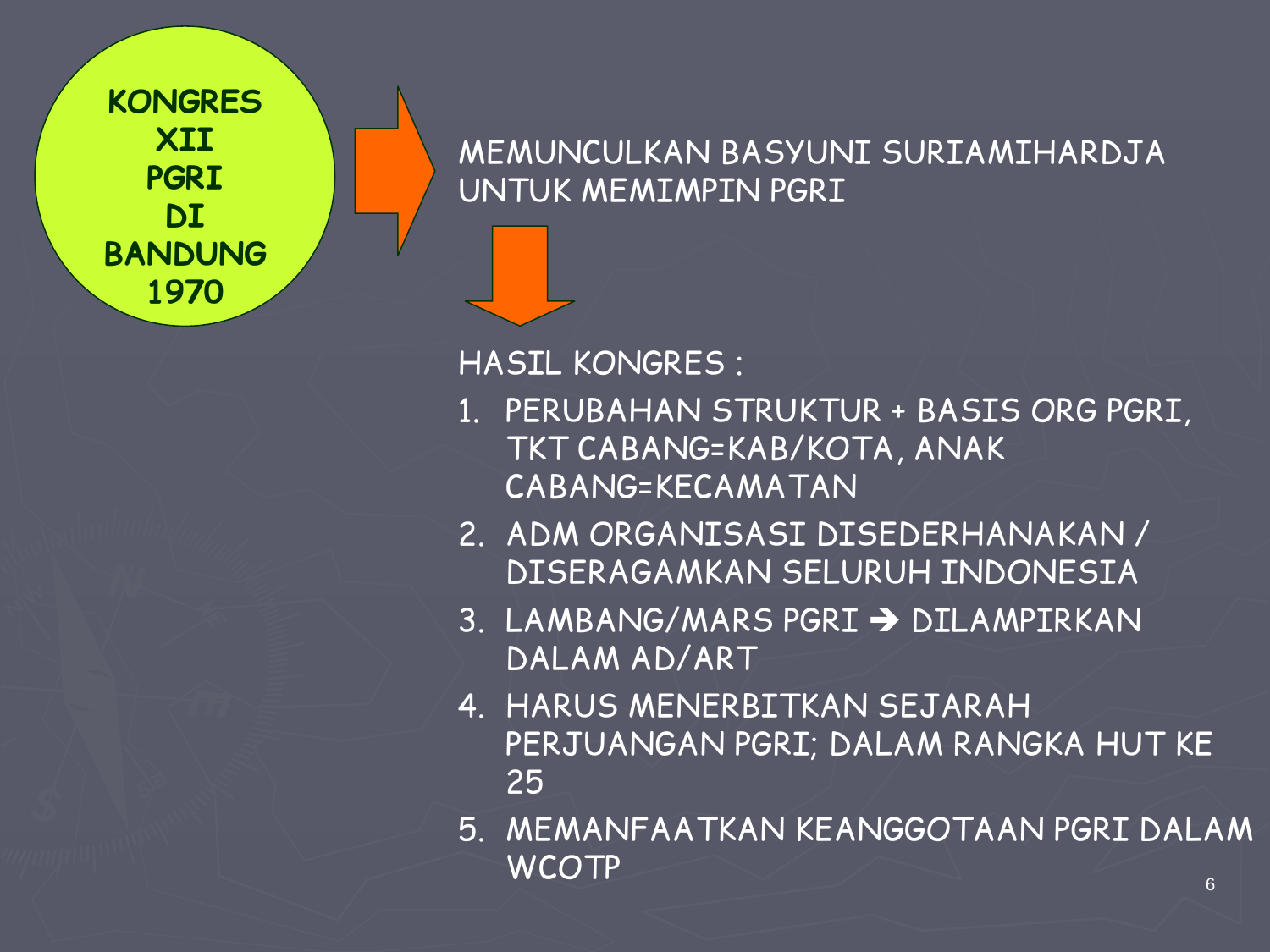

KONGRES XII
PGRI
DI BANDUNG
1970

MEMUNCULKAN BASYUNI SURIAMIHARDJA UNTUK MEMIMPIN PGRI

HASIL KONGRES :
PERUBAHAN STRUKTUR + BASIS ORG PGRI, TKT CABANG=KAB/KOTA, ANAK CABANG=KECAMATAN
ADM ORGANISASI DISEDERHANAKAN / DISERAGAMKAN SELURUH INDONESIA
LAMBANG/MARS PGRI 🡺 DILAMPIRKAN DALAM AD/ART
HARUS MENERBITKAN SEJARAH PERJUANGAN PGRI; DALAM RANGKA HUT KE 25
MEMANFAATKAN KEANGGOTAAN PGRI DALAM WCOTP
6